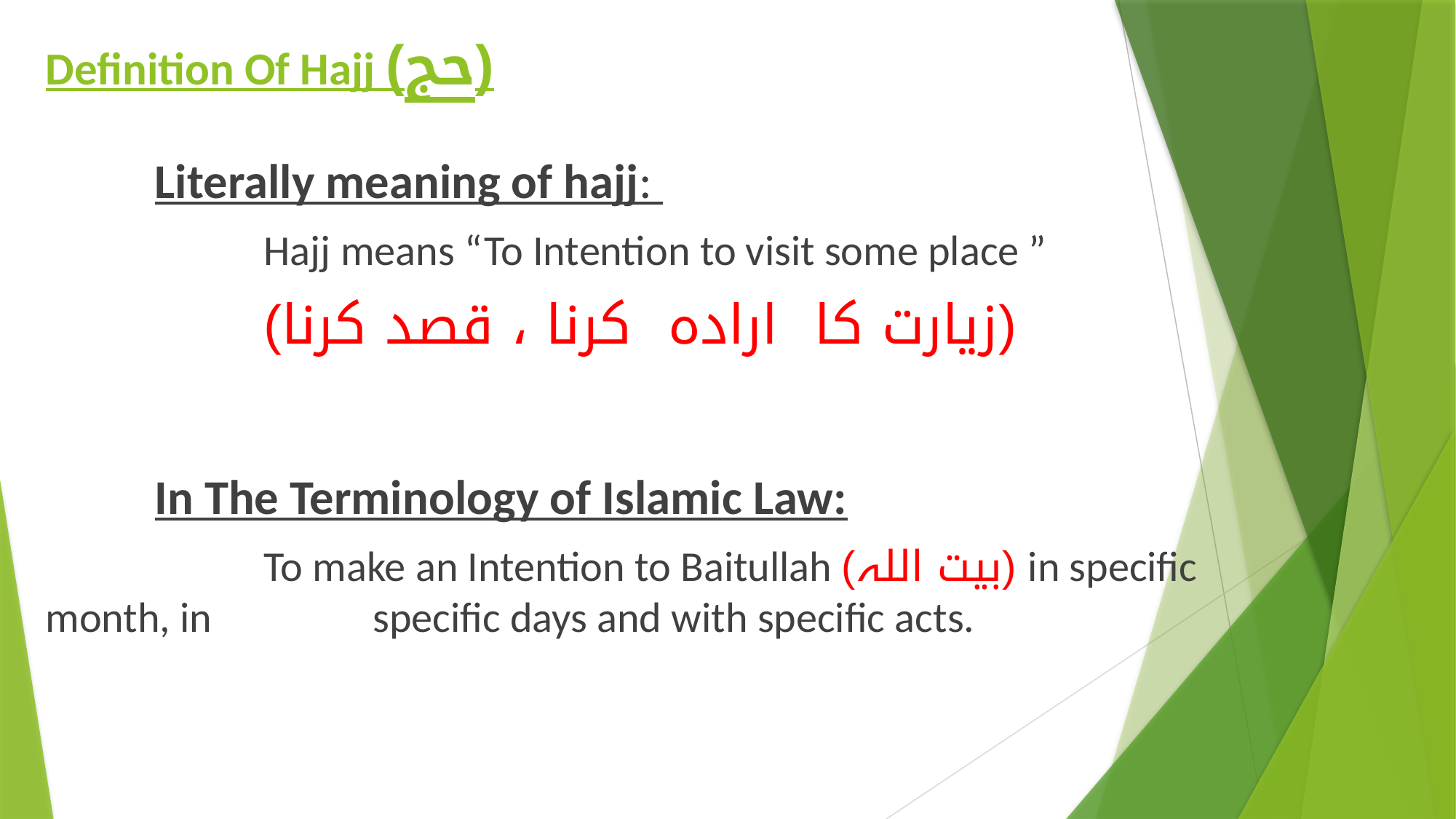

# Definition Of Hajj (حج)
	Literally meaning of hajj:
		Hajj means “To Intention to visit some place ”
		(زیارت کا  ارادہ  کرنا ، قصد کرنا)

	In The Terminology of Islamic Law:
		To make an Intention to Baitullah (بیت اللہ) in specific month, in 		specific days and with specific acts.